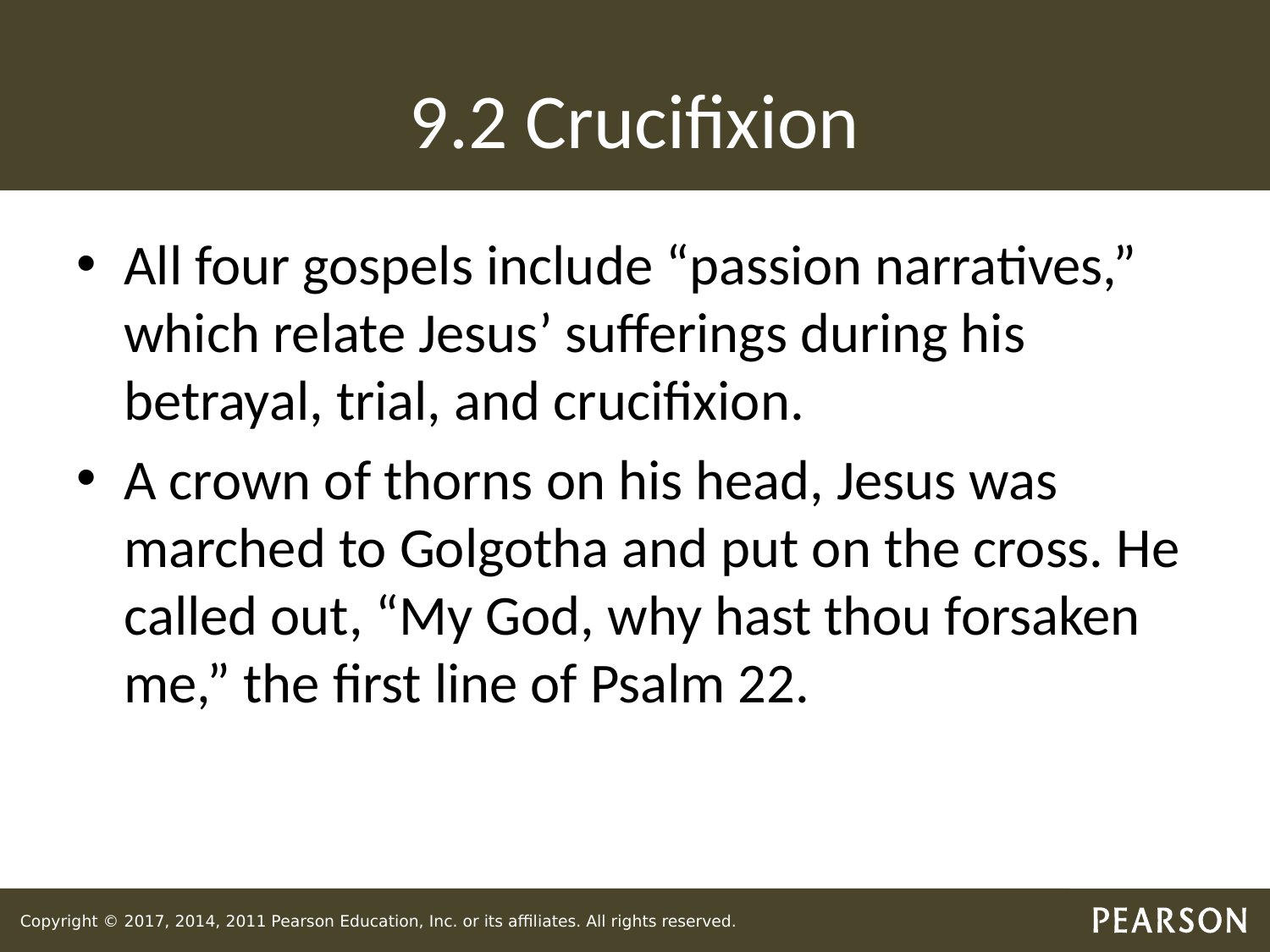

# 9.2 Crucifixion
All four gospels include “passion narratives,” which relate Jesus’ sufferings during his betrayal, trial, and crucifixion.
A crown of thorns on his head, Jesus was marched to Golgotha and put on the cross. He called out, “My God, why hast thou forsaken me,” the first line of Psalm 22.